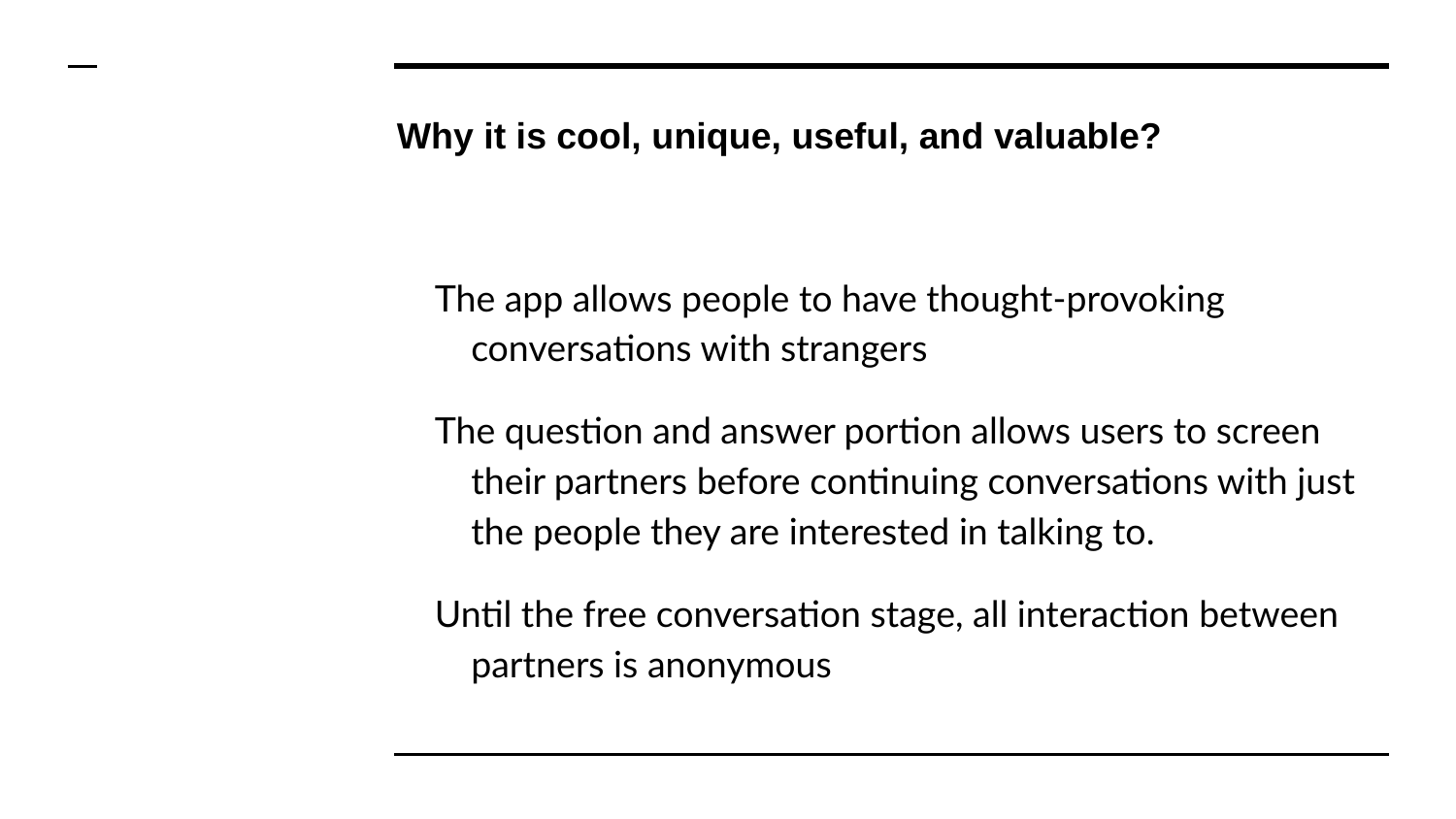

# Why it is cool, unique, useful, and valuable?
The app allows people to have thought-provoking conversations with strangers
The question and answer portion allows users to screen their partners before continuing conversations with just the people they are interested in talking to.
Until the free conversation stage, all interaction between partners is anonymous